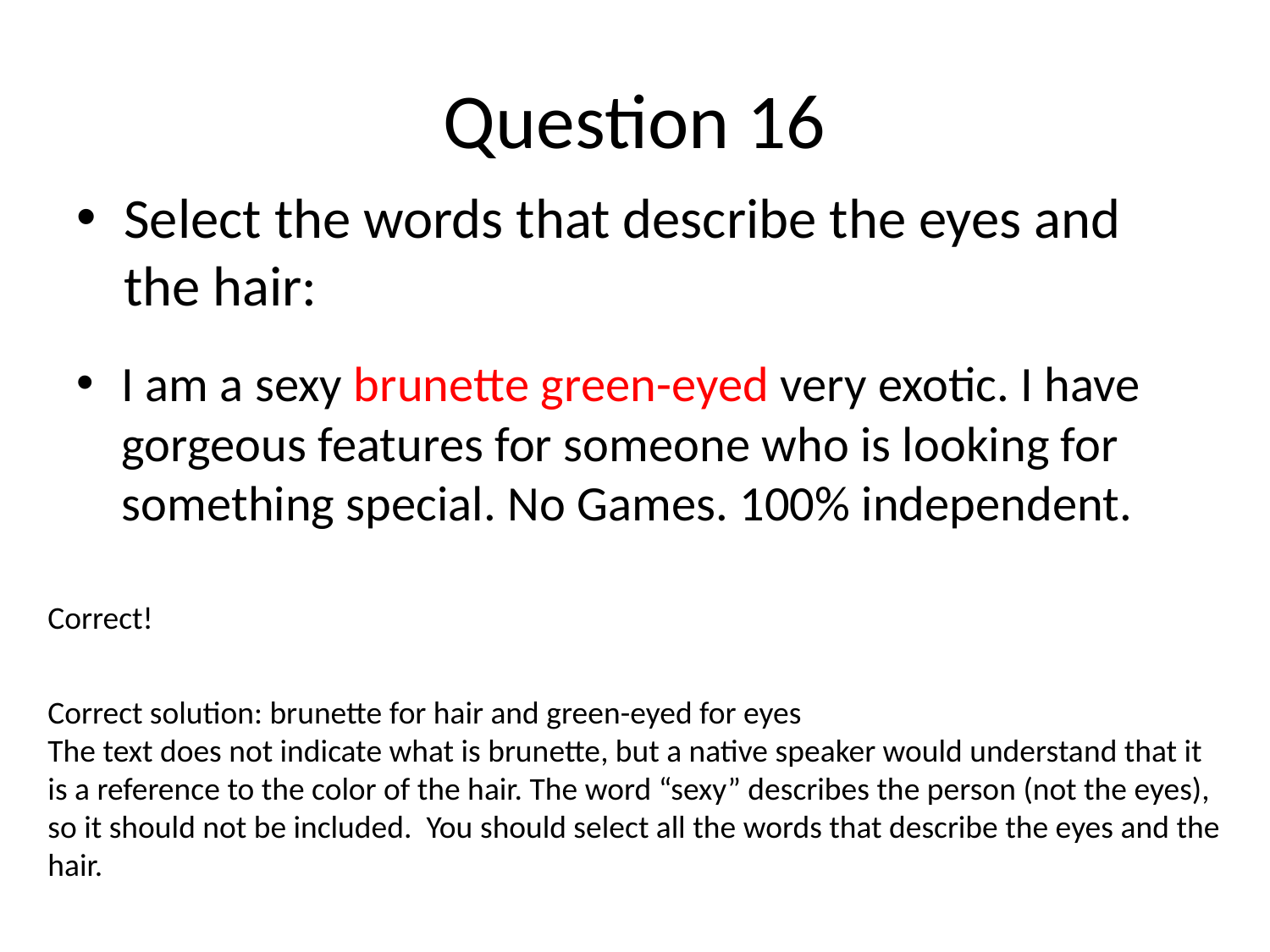

# Question 16
Select the words that describe the eyes and the hair:
I am a sexy brunette green-eyed very exotic. I have gorgeous features for someone who is looking for something special. No Games. 100% independent.
Correct!
Correct solution: brunette for hair and green-eyed for eyes
The text does not indicate what is brunette, but a native speaker would understand that it is a reference to the color of the hair. The word “sexy” describes the person (not the eyes), so it should not be included.  You should select all the words that describe the eyes and the hair.